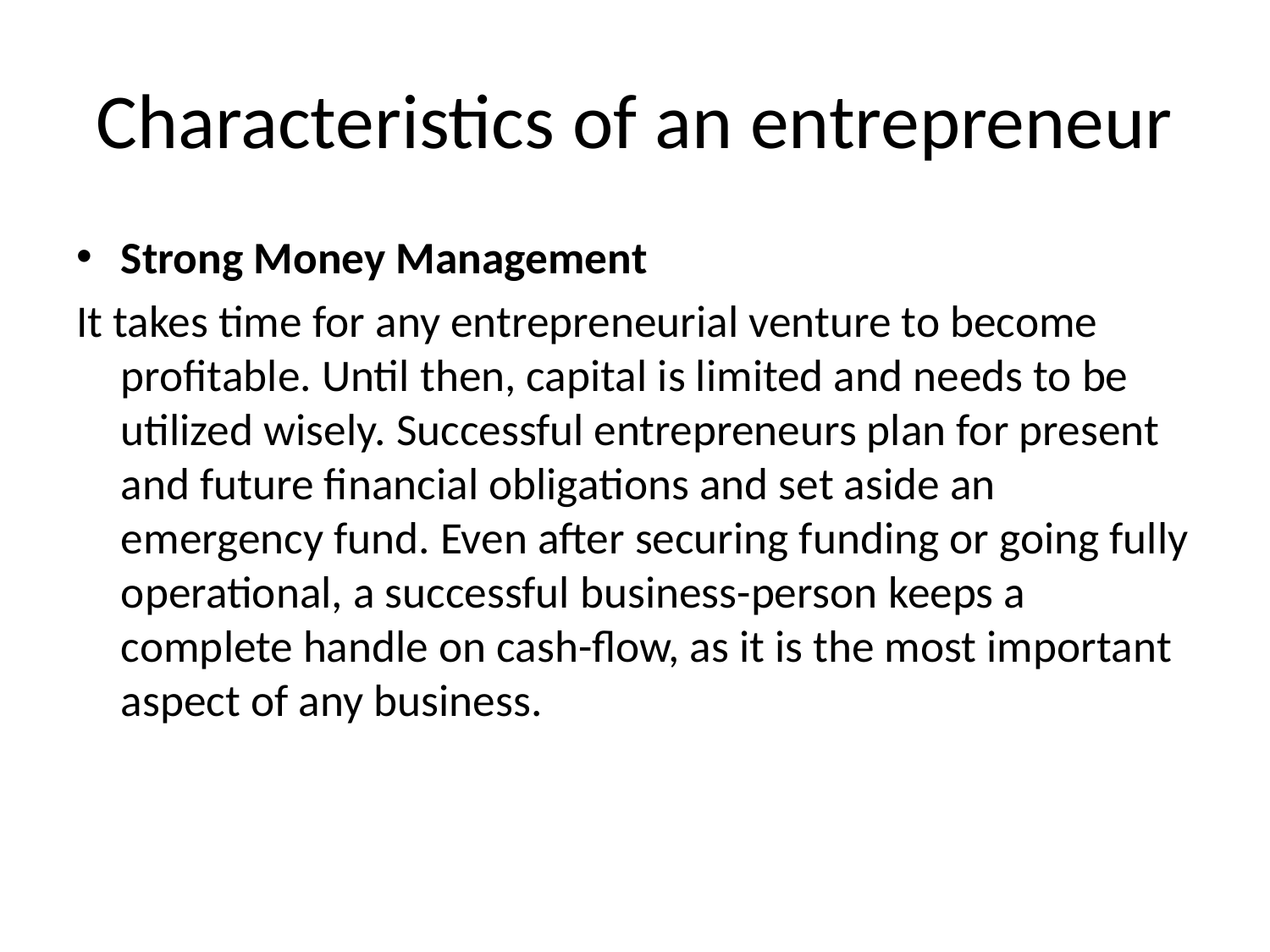

# Characteristics of an entrepreneur
Strong Money Management
It takes time for any entrepreneurial venture to become profitable. Until then, capital is limited and needs to be utilized wisely. Successful entrepreneurs plan for present and future financial obligations and set aside an emergency fund. Even after securing funding or going fully operational, a successful business-person keeps a complete handle on cash-flow, as it is the most important aspect of any business.